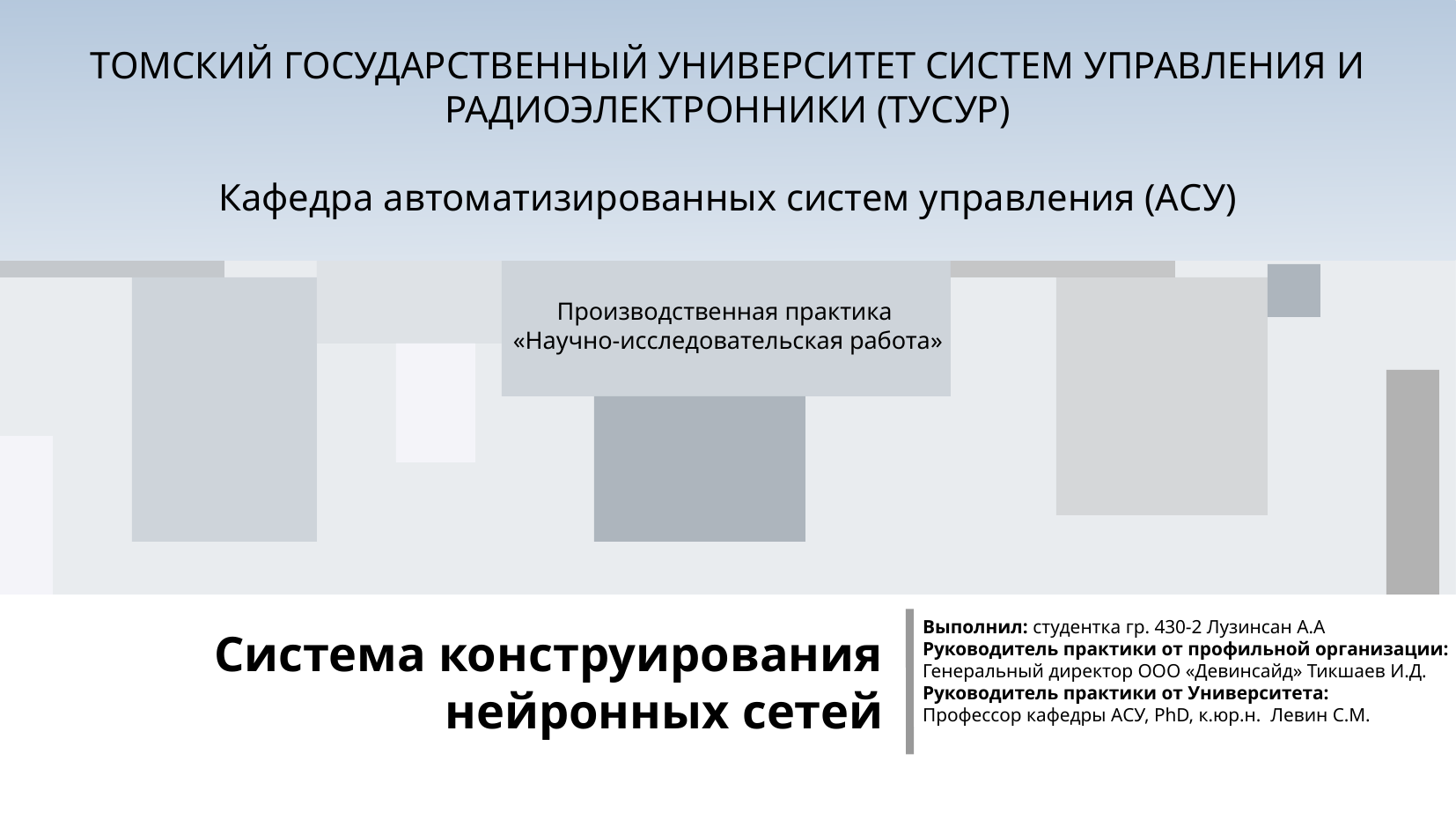

ТОМСКИЙ ГОСУДАРСТВЕННЫЙ УНИВЕРСИТЕТ СИСТЕМ УПРАВЛЕНИЯ И РАДИОЭЛЕКТРОННИКИ (ТУСУР)

Кафедра автоматизированных систем управления (АСУ)
Производственная практика
«Научно-исследовательская работа»

Выполнил: студентка гр. 430-2 Лузинсан А.А
Руководитель практики от профильной организации:
Генеральный директор ООО «Девинсайд» Тикшаев И.Д.
Руководитель практики от Университета:
Профессор кафедры АСУ, PhD, к.юр.н.  Левин С.М.
# Система конструирования нейронных сетей